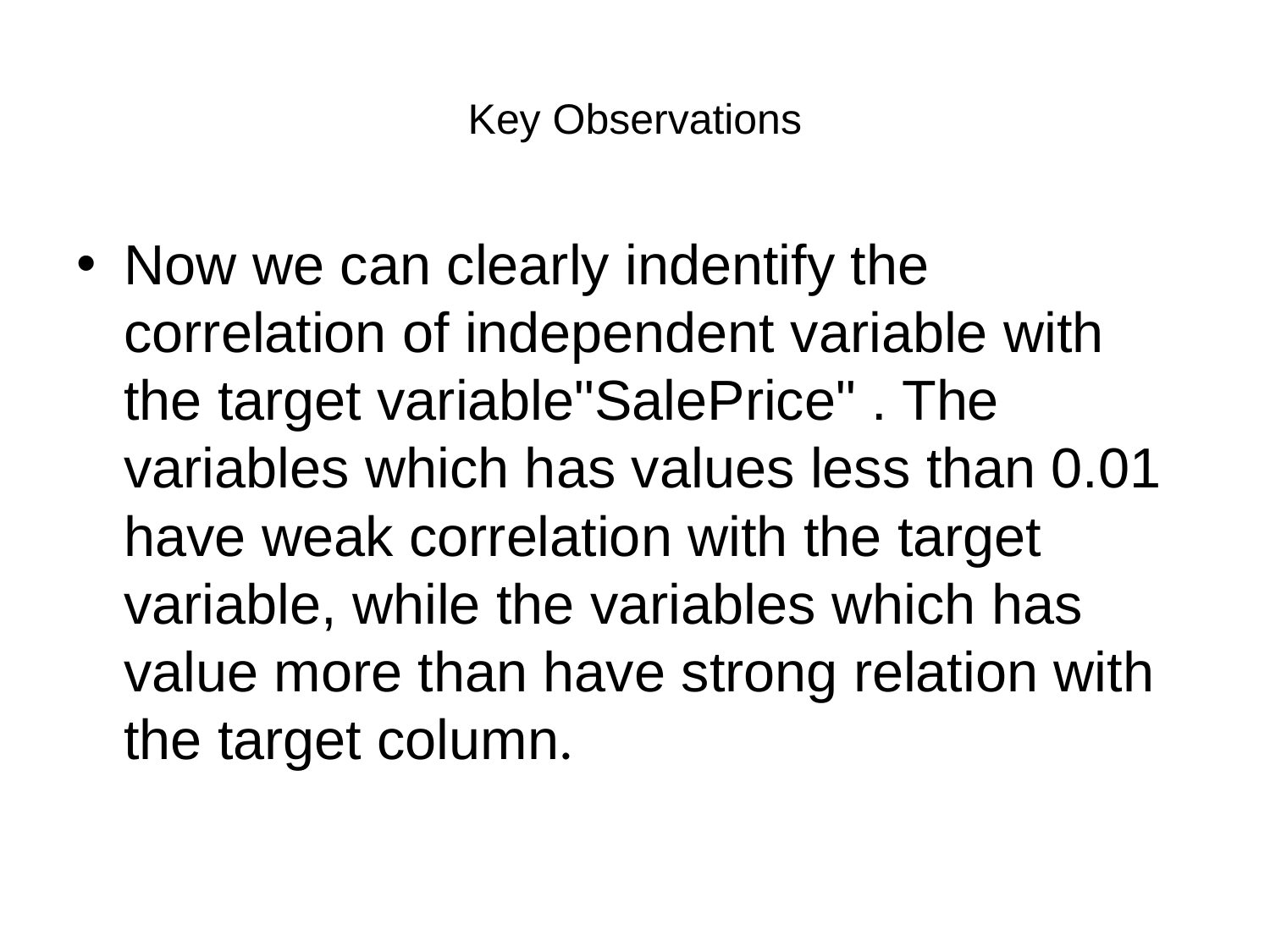

# Key Observations
Now we can clearly indentify the correlation of independent variable with the target variable"SalePrice" . The variables which has values less than 0.01 have weak correlation with the target variable, while the variables which has value more than have strong relation with the target column.